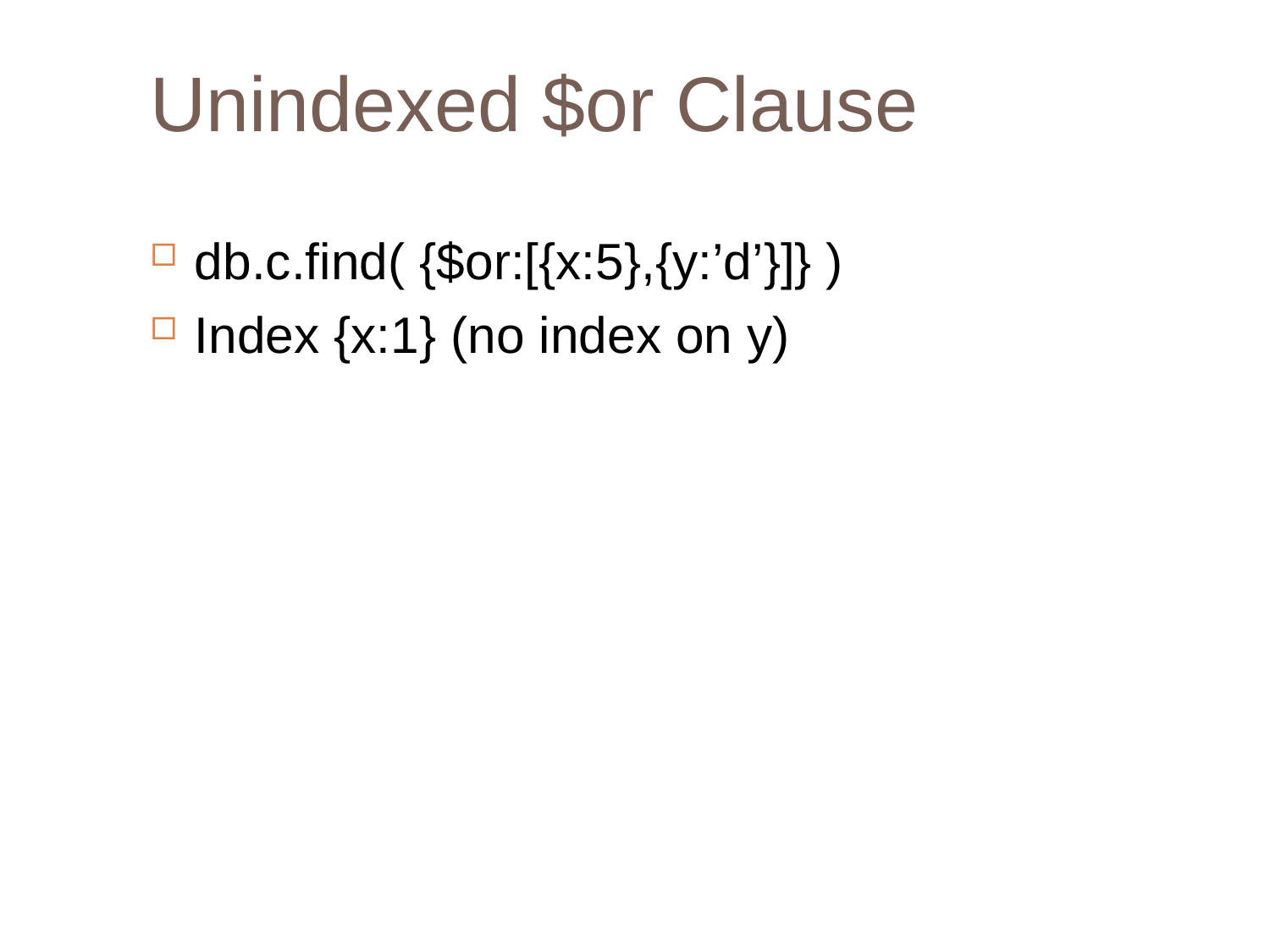

Unindexed $or Clause
db.c.find( {$or:[{x:5},{y:’d’}]} )
Index {x:1} (no index on y)